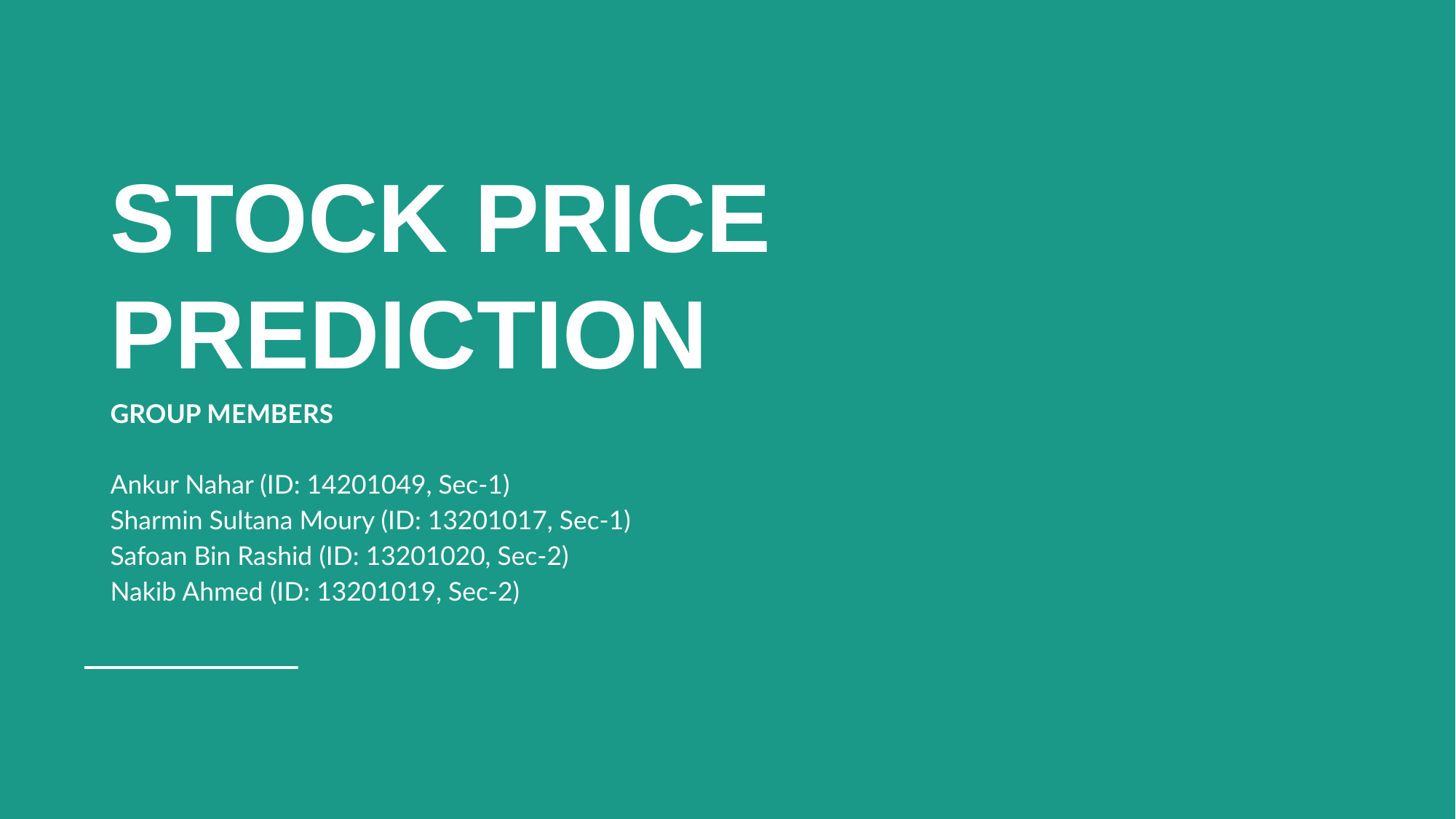

# STOCK PRICE PREDICTION
GROUP MEMBERS

Ankur Nahar (ID: 14201049, Sec-1)
Sharmin Sultana Moury (ID: 13201017, Sec-1)
Safoan Bin Rashid (ID: 13201020, Sec-2)
Nakib Ahmed (ID: 13201019, Sec-2)